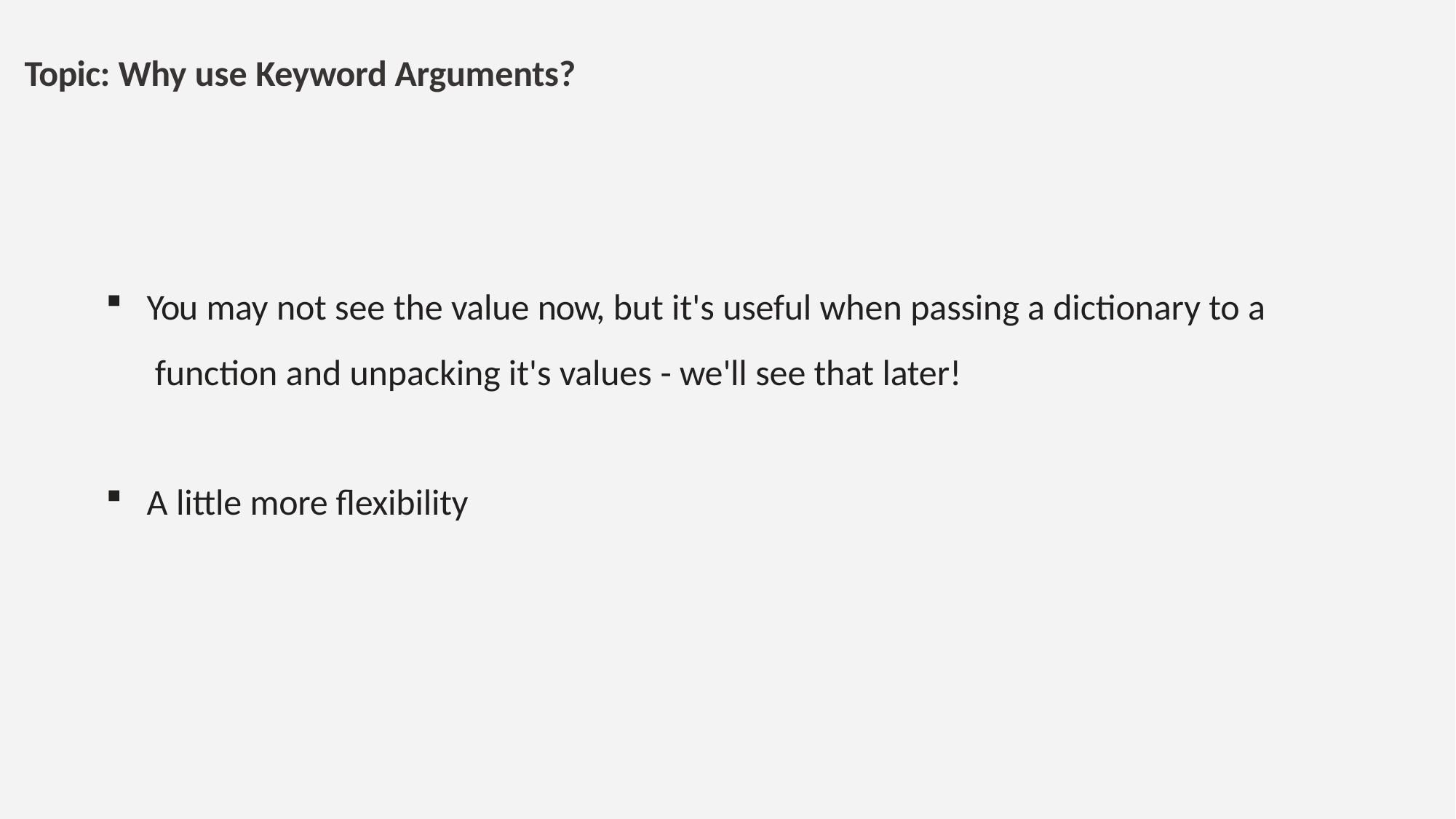

# Topic: Why use Keyword Arguments?
You may not see the value now, but it's useful when passing a dictionary to a  function and unpacking it's values - we'll see that later!

A little more flexibility